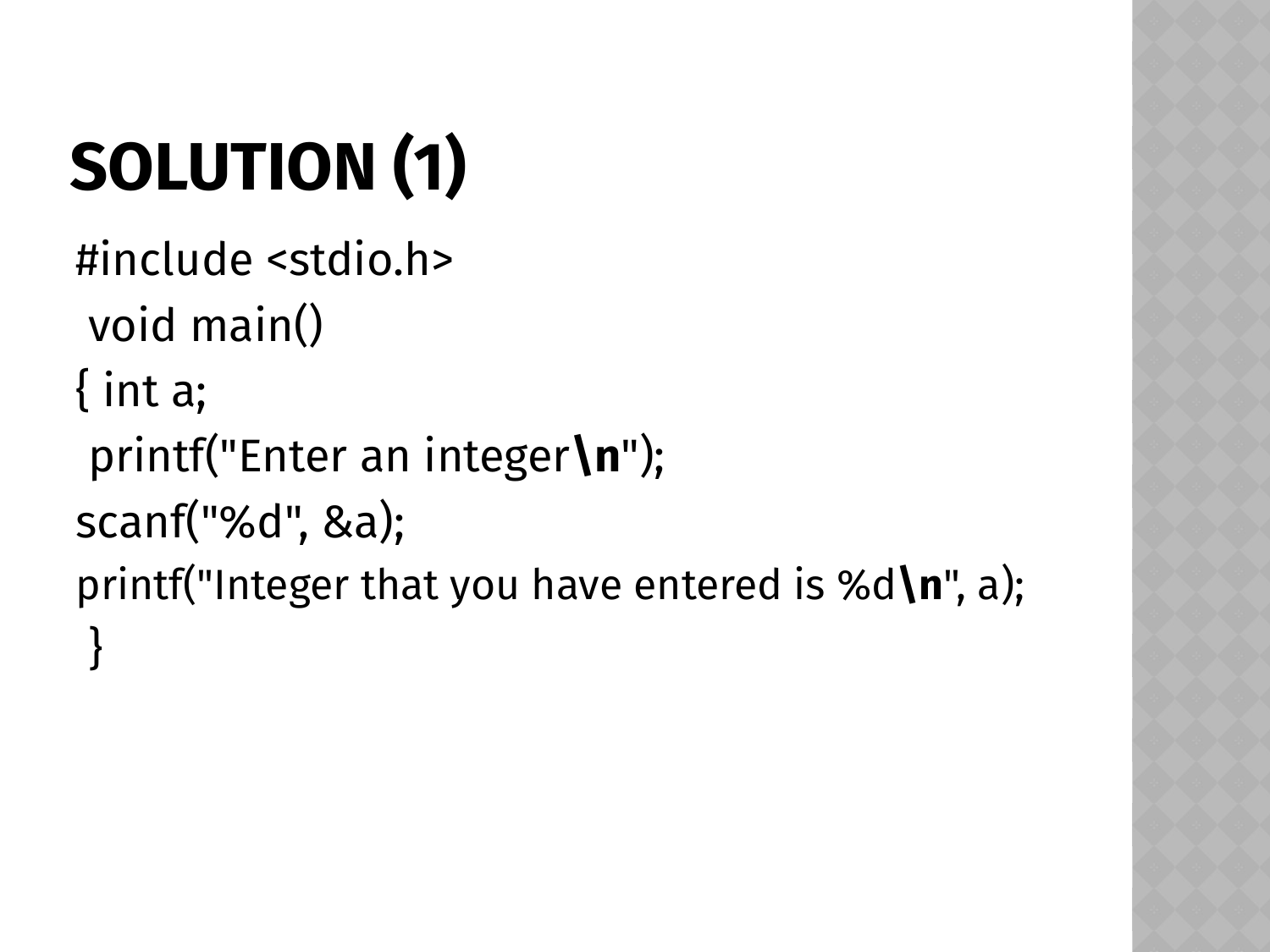

# Solution (1)
#include <stdio.h>
 void main()
{ int a;
 printf("Enter an integer\n");
scanf("%d", &a);
printf("Integer that you have entered is %d\n", a);
 }